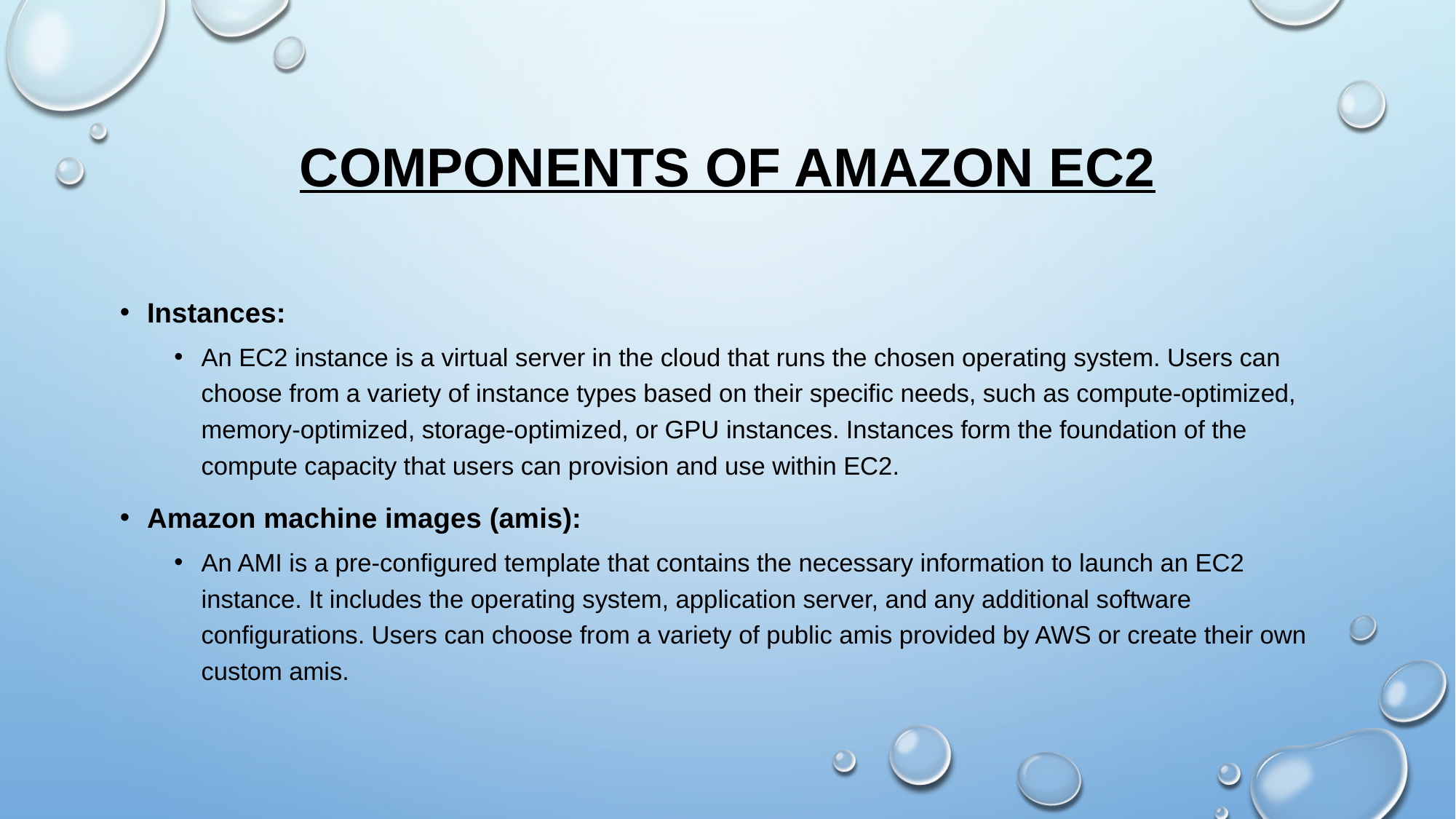

# Components of Amazon EC2
Instances:
An EC2 instance is a virtual server in the cloud that runs the chosen operating system. Users can choose from a variety of instance types based on their specific needs, such as compute-optimized, memory-optimized, storage-optimized, or GPU instances. Instances form the foundation of the compute capacity that users can provision and use within EC2.
Amazon machine images (amis):
An AMI is a pre-configured template that contains the necessary information to launch an EC2 instance. It includes the operating system, application server, and any additional software configurations. Users can choose from a variety of public amis provided by AWS or create their own custom amis.